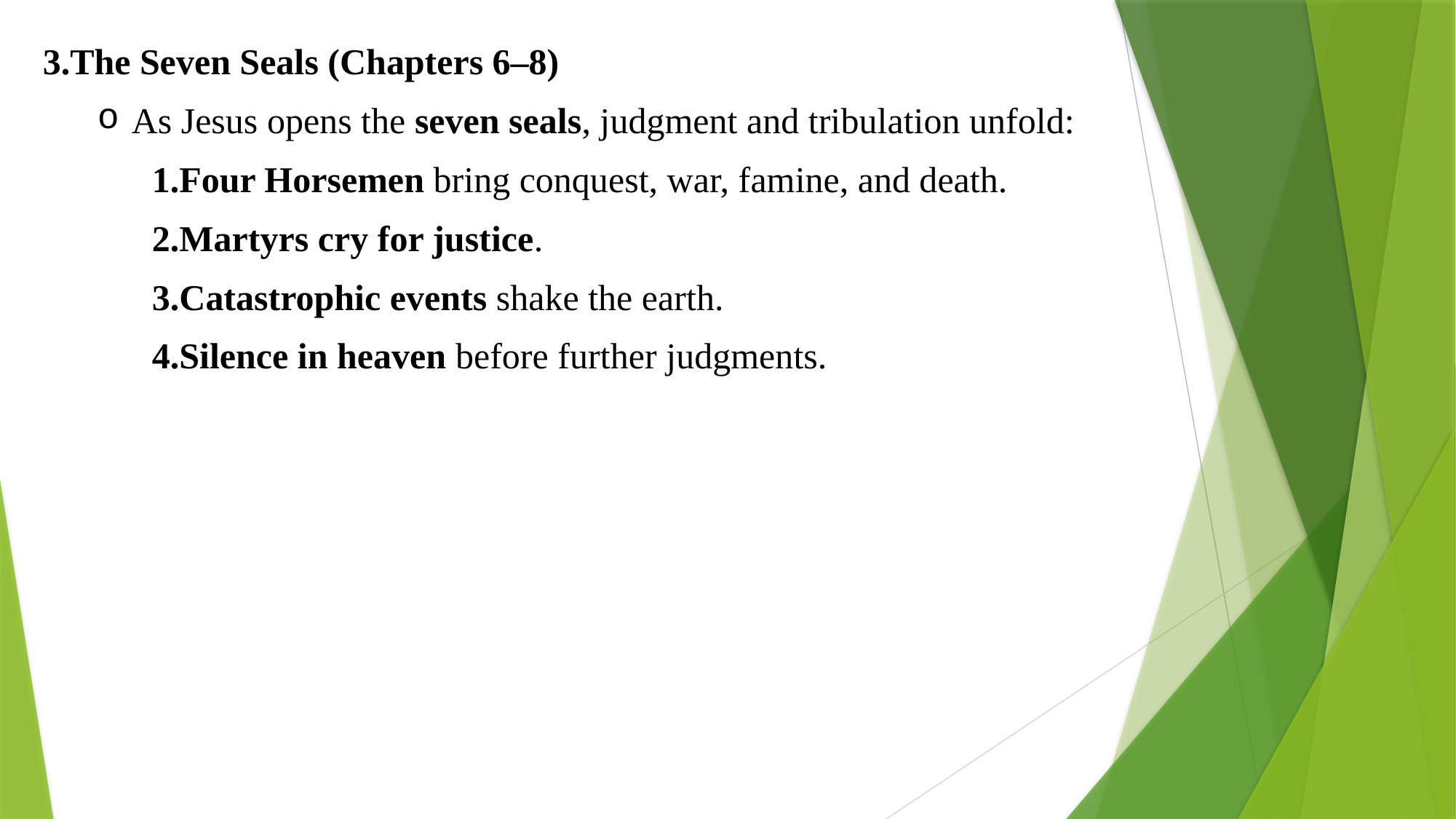

3.The Seven Seals (Chapters 6–8)
As Jesus opens the seven seals, judgment and tribulation unfold:
Four Horsemen bring conquest, war, famine, and death.
Martyrs cry for justice.
Catastrophic events shake the earth.
Silence in heaven before further judgments.